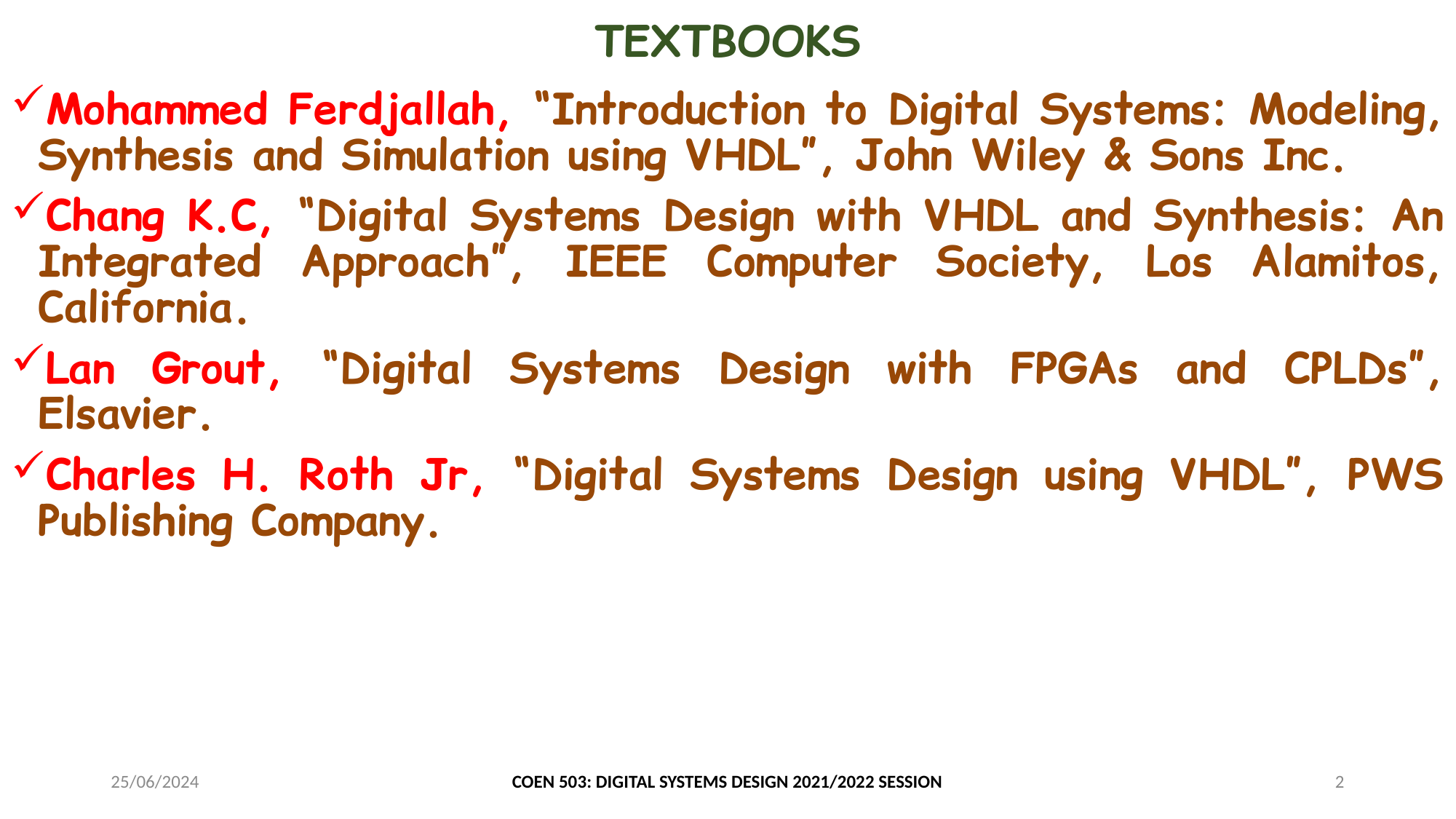

# TEXTBOOKS
Mohammed Ferdjallah, “Introduction to Digital Systems: Modeling, Synthesis and Simulation using VHDL”, John Wiley & Sons Inc.
Chang K.C, “Digital Systems Design with VHDL and Synthesis: An Integrated Approach”, IEEE Computer Society, Los Alamitos, California.
Lan Grout, “Digital Systems Design with FPGAs and CPLDs”, Elsavier.
Charles H. Roth Jr, “Digital Systems Design using VHDL”, PWS Publishing Company.

25/06/2024
COEN 503: DIGITAL SYSTEMS DESIGN 2021/2022 SESSION
2